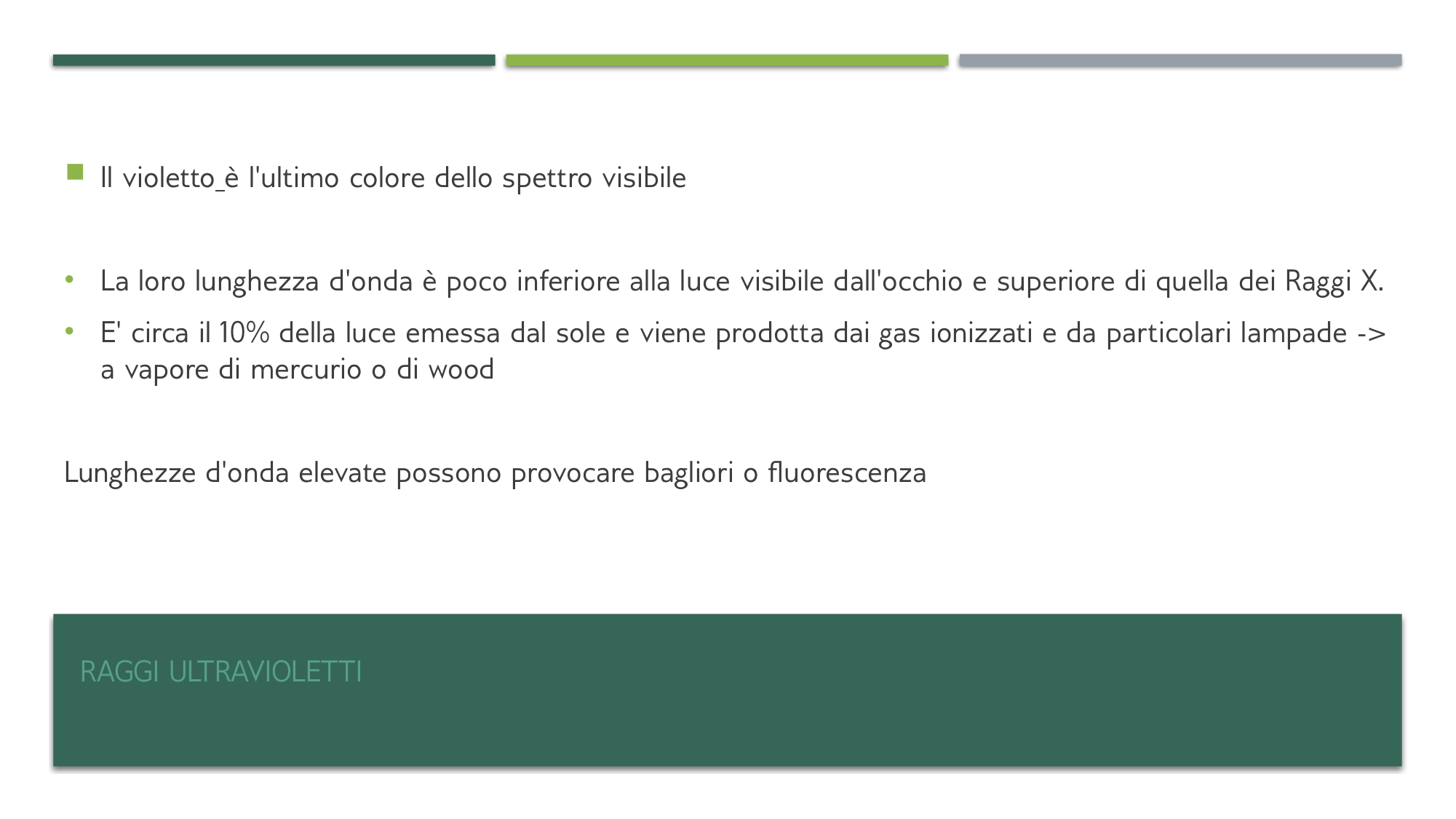

Il violetto è l'ultimo colore dello spettro visibile

La loro lunghezza d'onda è poco inferiore alla luce visibile dall'occhio e superiore di quella dei Raggi X.
E' circa il 10% della luce emessa dal sole e viene prodotta dai gas ionizzati e da particolari lampade -> a vapore di mercurio o di wood

Lunghezze d'onda elevate possono provocare bagliori o fluorescenza
# Raggi Ultravioletti